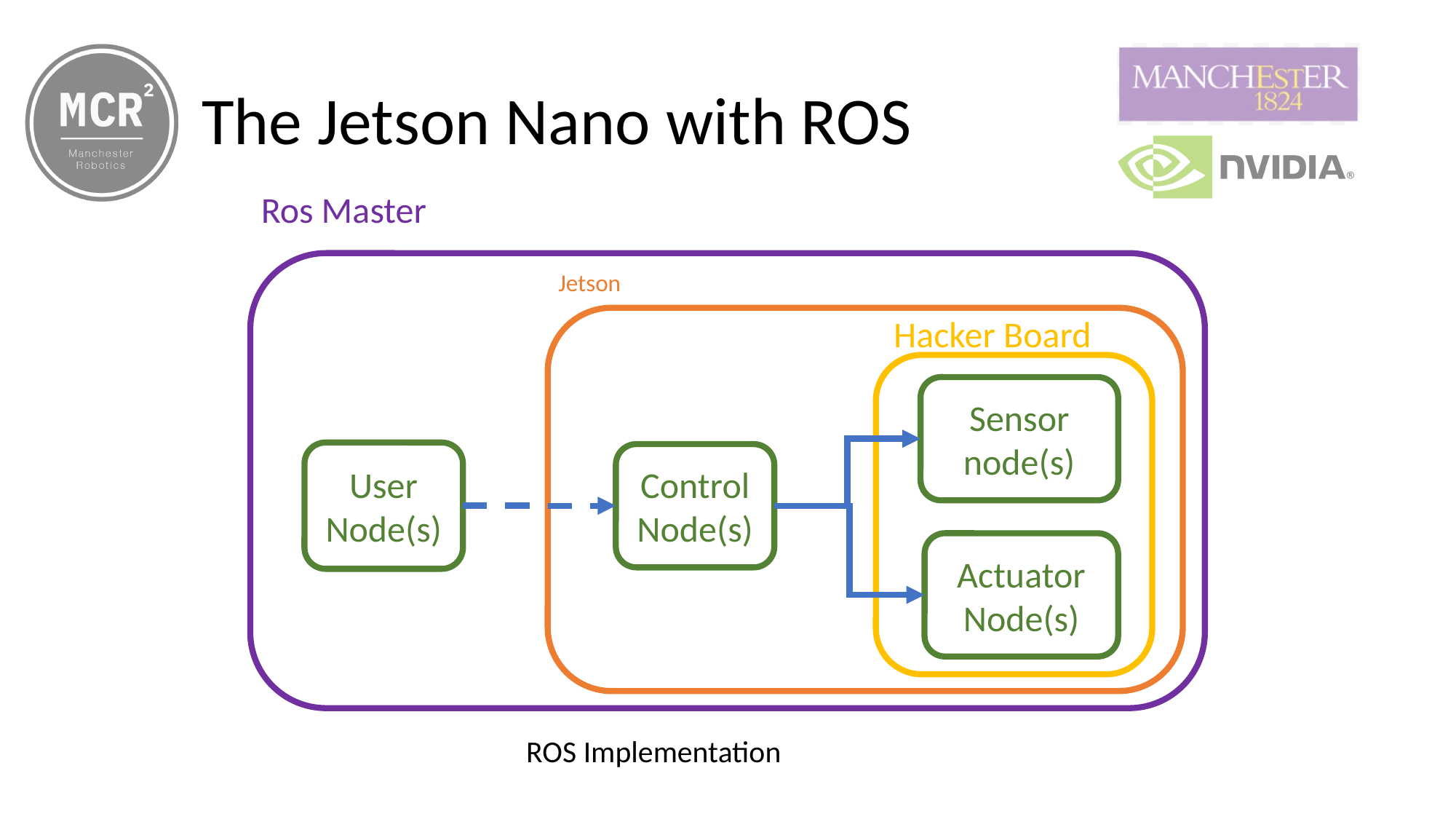

# The Jetson Nano with ROS
Ros Master

Jetson
Hacker Board

Sensor node(s)
Actuator
Node(s)
User
Node(s)
Control
Node(s)
ROS Implementation